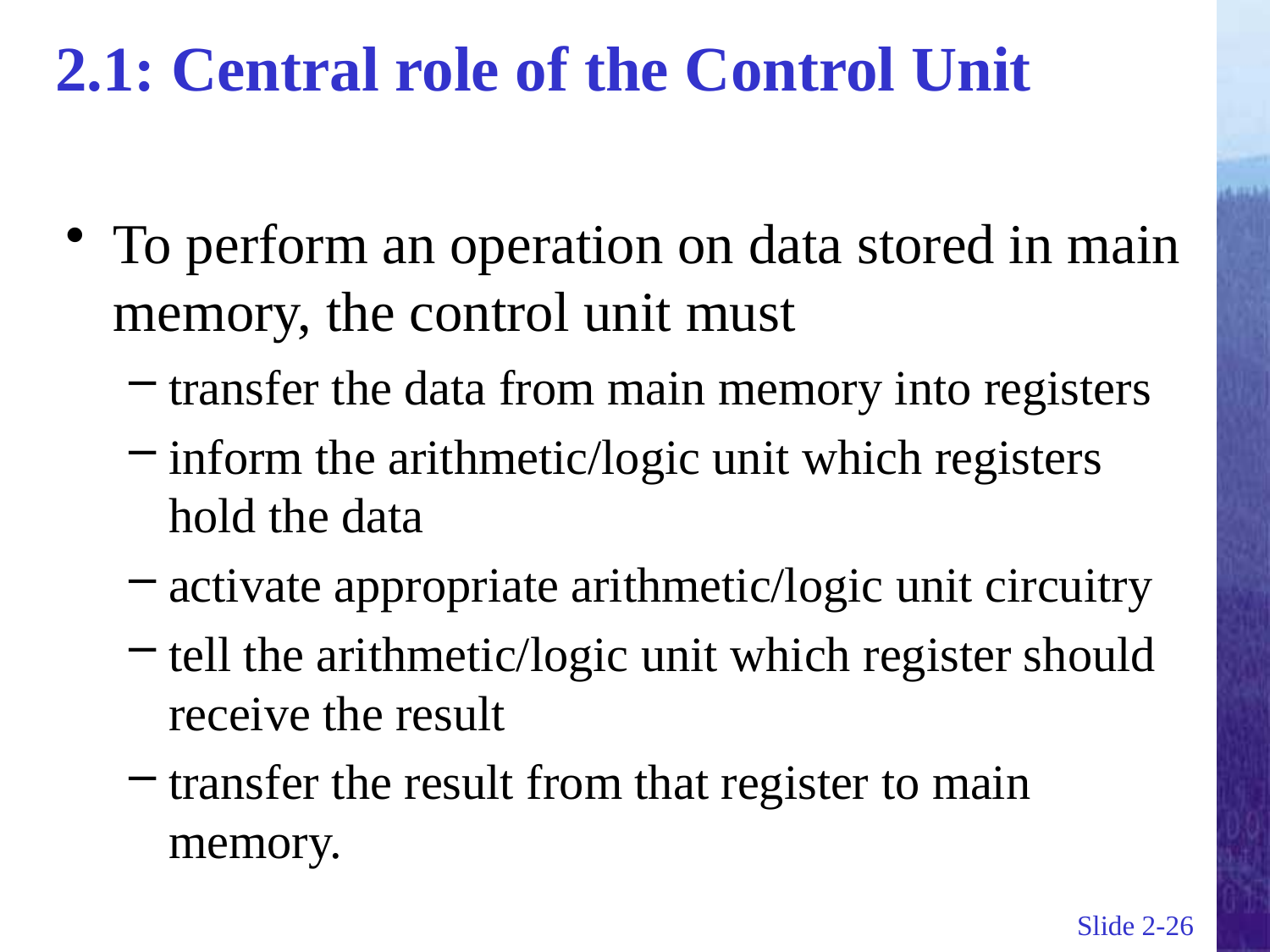

# 2.1: Central role of the Control Unit
To perform an operation on data stored in main memory, the control unit must
transfer the data from main memory into registers
inform the arithmetic/logic unit which registers hold the data
activate appropriate arithmetic/logic unit circuitry
tell the arithmetic/logic unit which register should receive the result
transfer the result from that register to main memory.